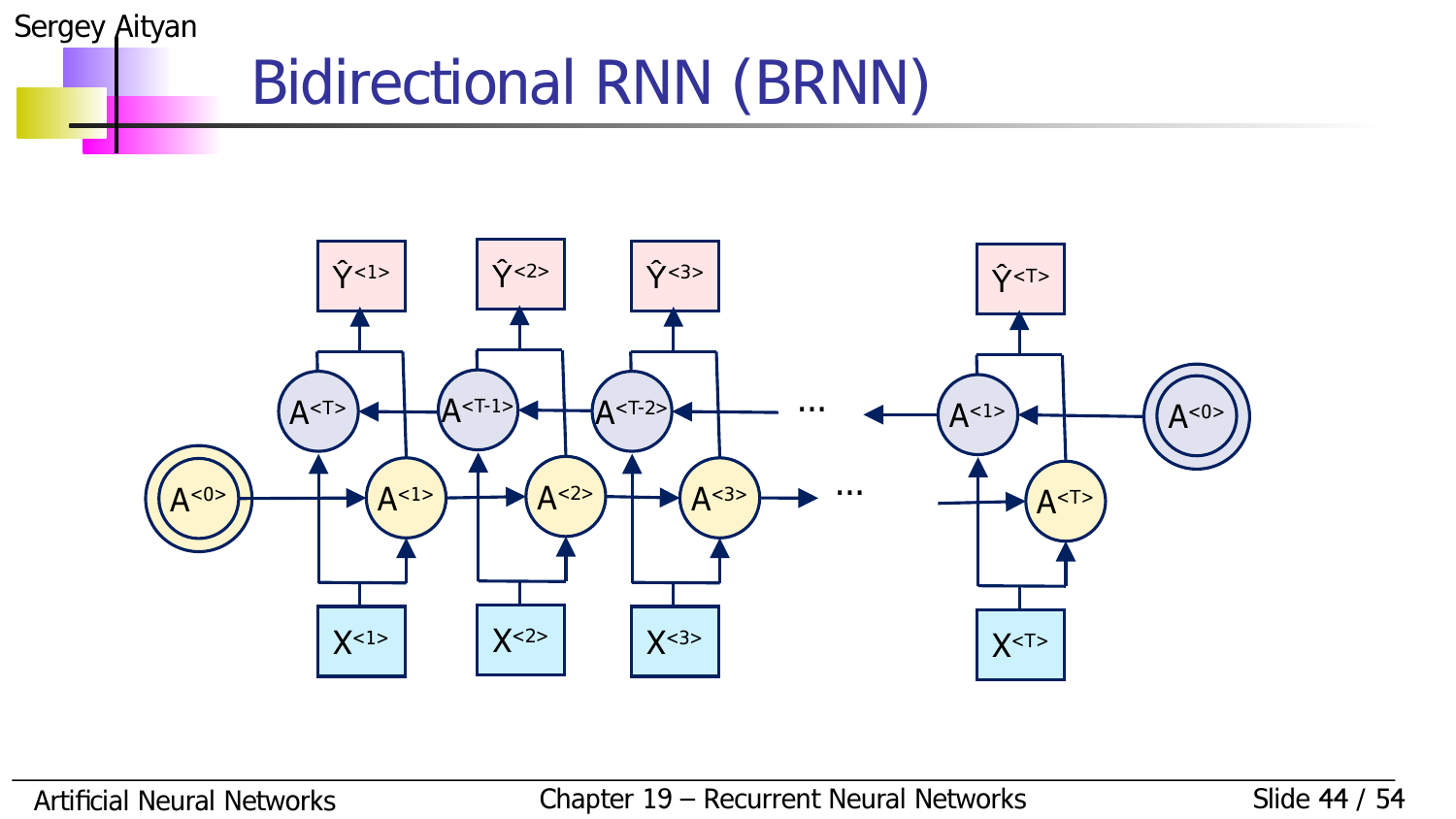

# Bidirectional RNN (BRNN)
Ŷ<2>
A<T-1>
A<2>
X<2>
Ŷ<1>
A<T>
A<1>
X<1>
Ŷ<3>
A<T-2>
A<3>
X<3>
Ŷ<T>
A<1>
A<T>
X<T>

A<0>
…

A<0>
…